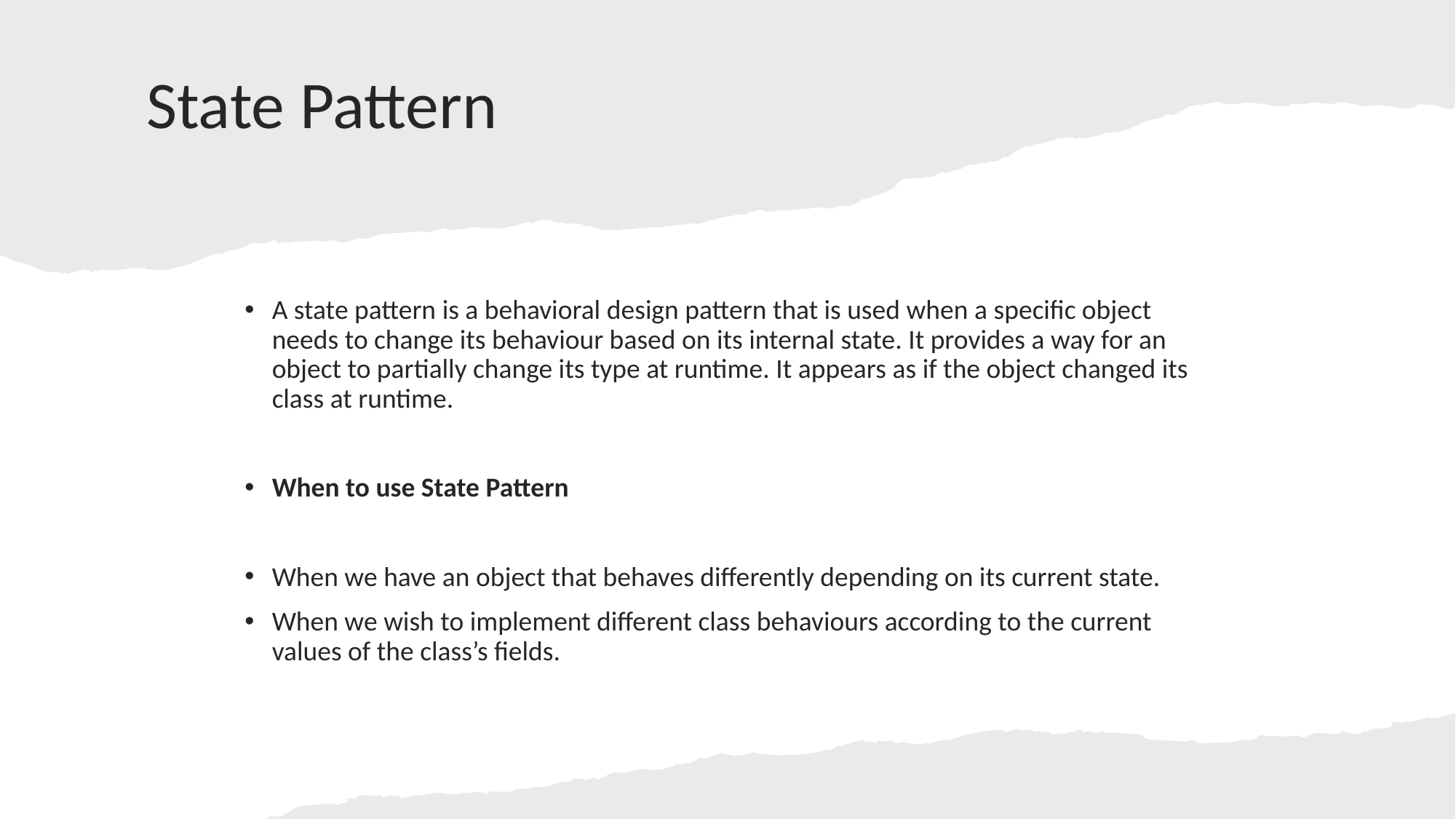

# State Pattern

A state pattern is a behavioral design pattern that is used when a specific object needs to change its behaviour based on its internal state. It provides a way for an object to partially change its type at runtime. It appears as if the object changed its class at runtime.

When to use State Pattern

When we have an object that behaves differently depending on its current state.
When we wish to implement different class behaviours according to the current values of the class’s fields.